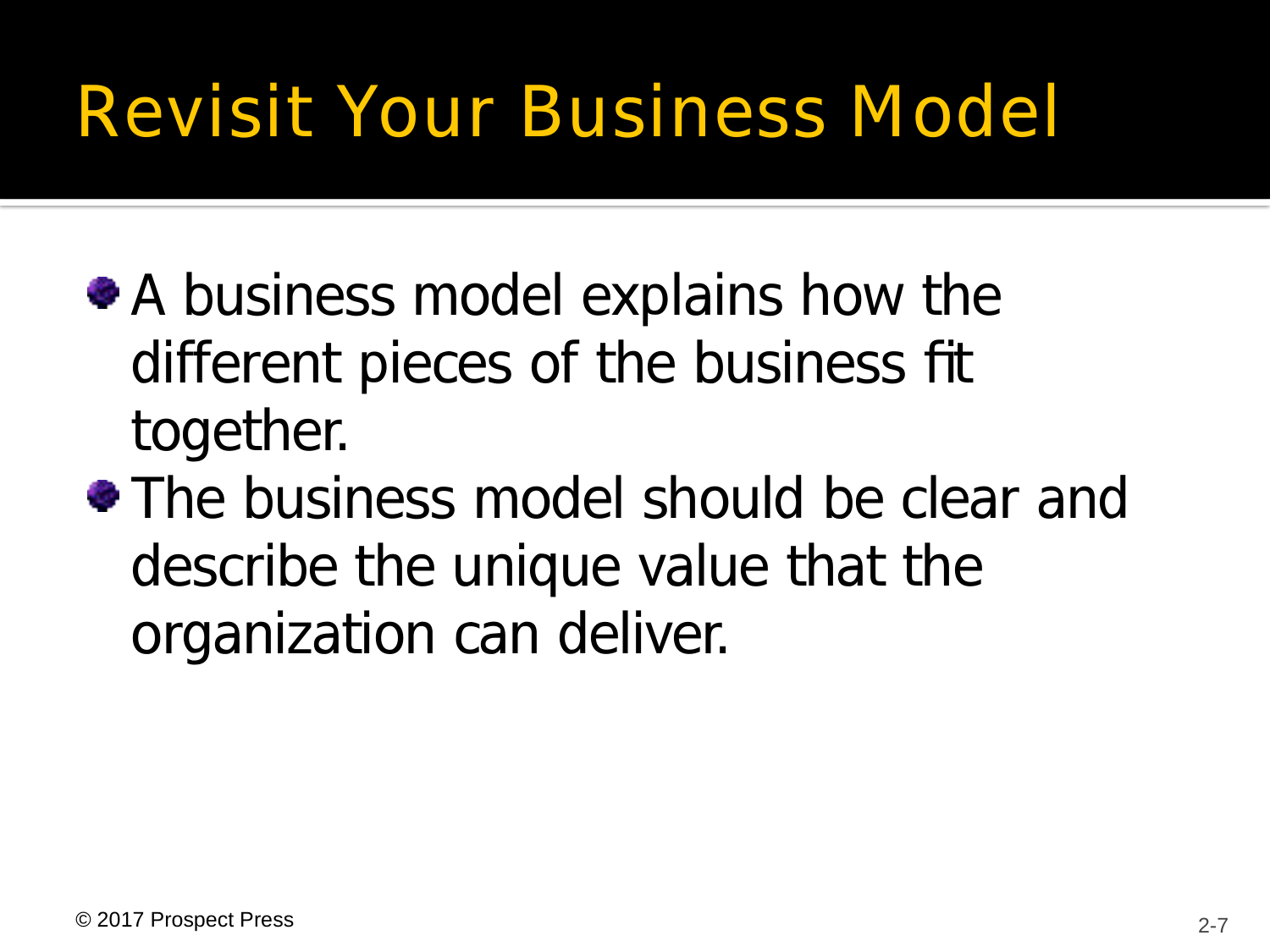

# Revisit Your Business Model
A business model explains how the different pieces of the business fit together.
The business model should be clear and describe the unique value that the organization can deliver.
			2-7